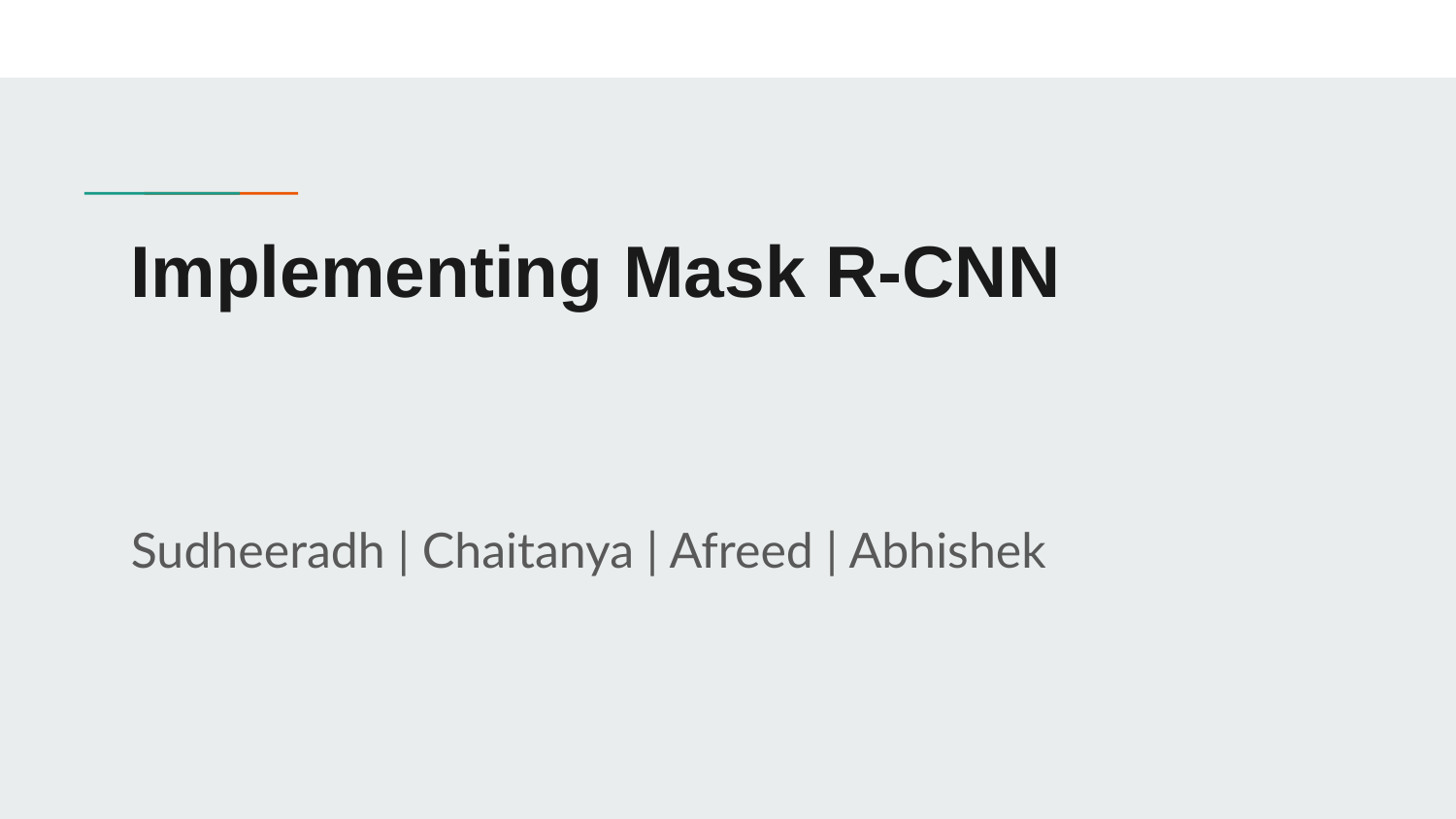

# Implementing Mask R-CNN

Sudheeradh | Chaitanya | Afreed | Abhishek